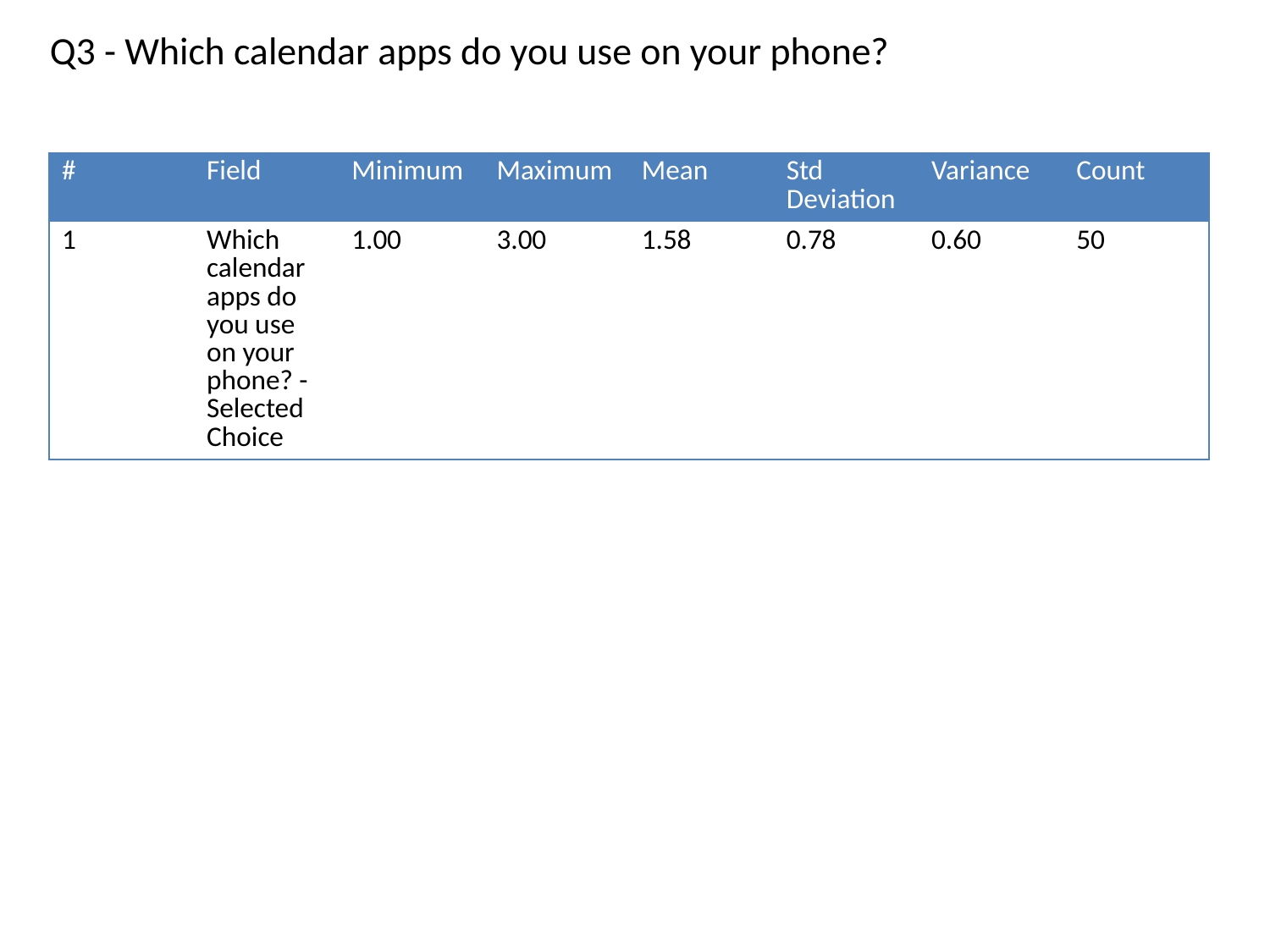

Q3 - Which calendar apps do you use on your phone?
| # | Field | Minimum | Maximum | Mean | Std Deviation | Variance | Count |
| --- | --- | --- | --- | --- | --- | --- | --- |
| 1 | Which calendar apps do you use on your phone? - Selected Choice | 1.00 | 3.00 | 1.58 | 0.78 | 0.60 | 50 |